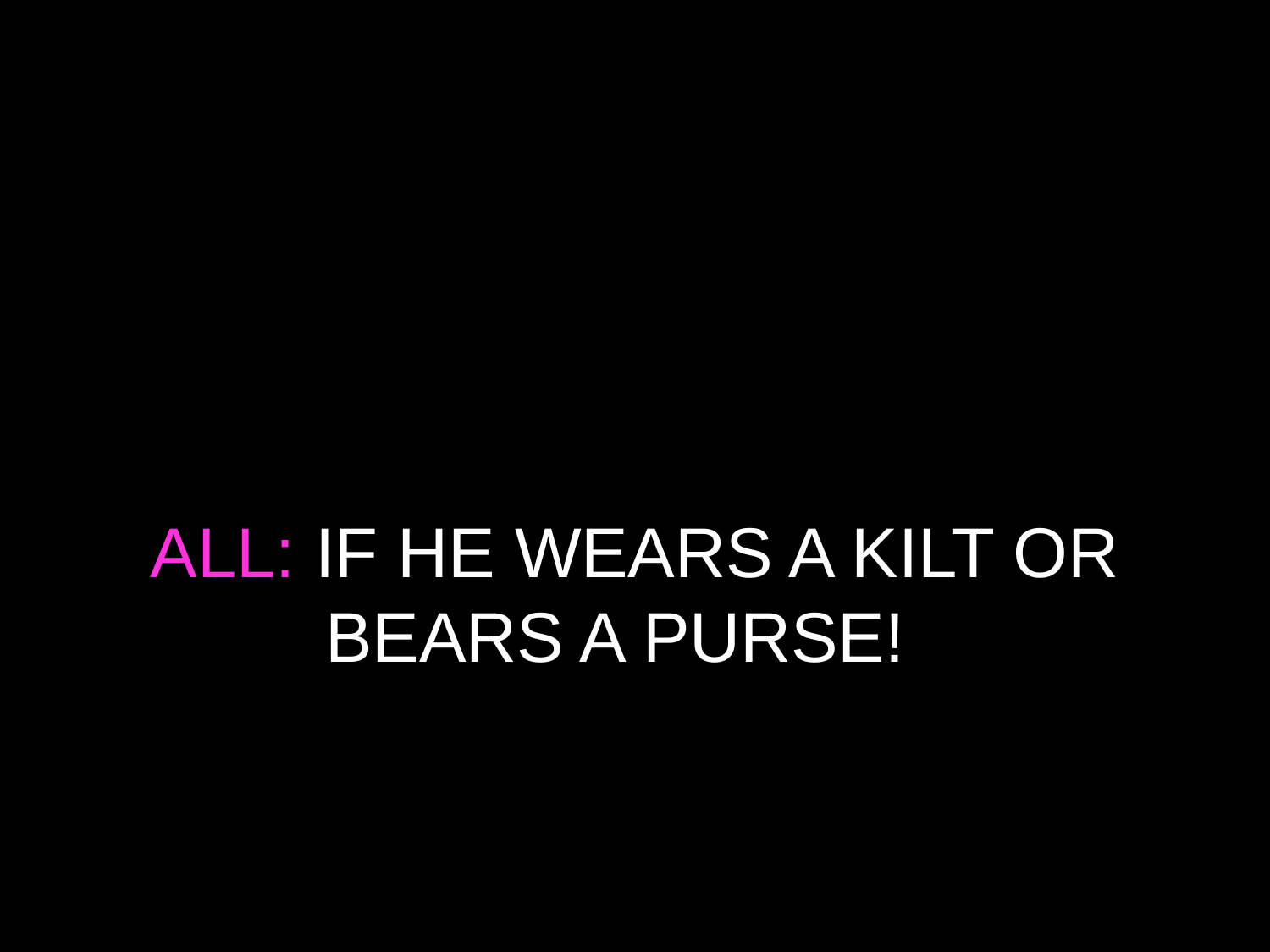

# ALL: IF HE WEARS A KILT OR BEARS A PURSE!